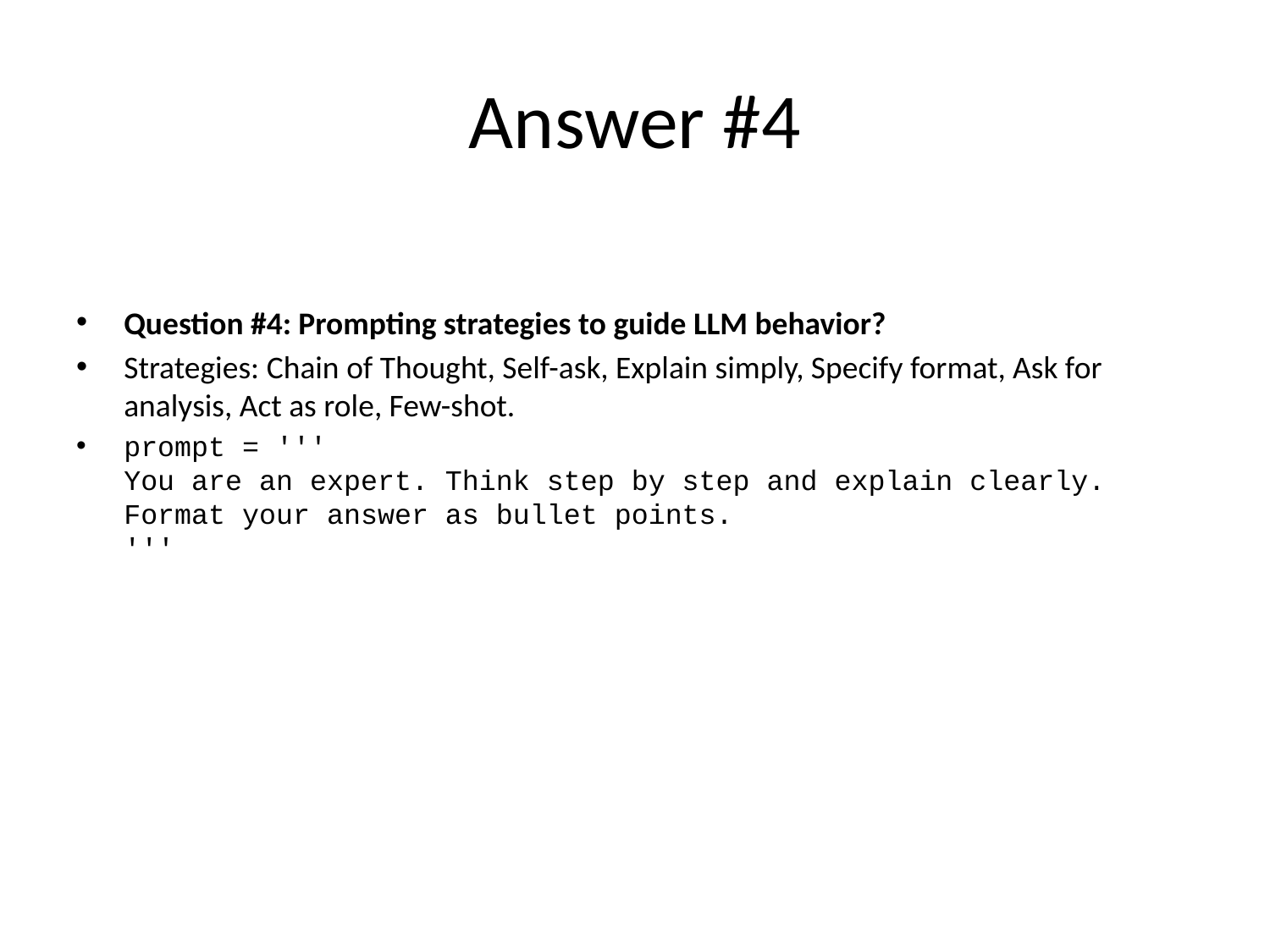

# Answer #4

Question #4: Prompting strategies to guide LLM behavior?
Strategies: Chain of Thought, Self-ask, Explain simply, Specify format, Ask for analysis, Act as role, Few-shot.
prompt = '''
You are an expert. Think step by step and explain clearly.
Format your answer as bullet points.
'''